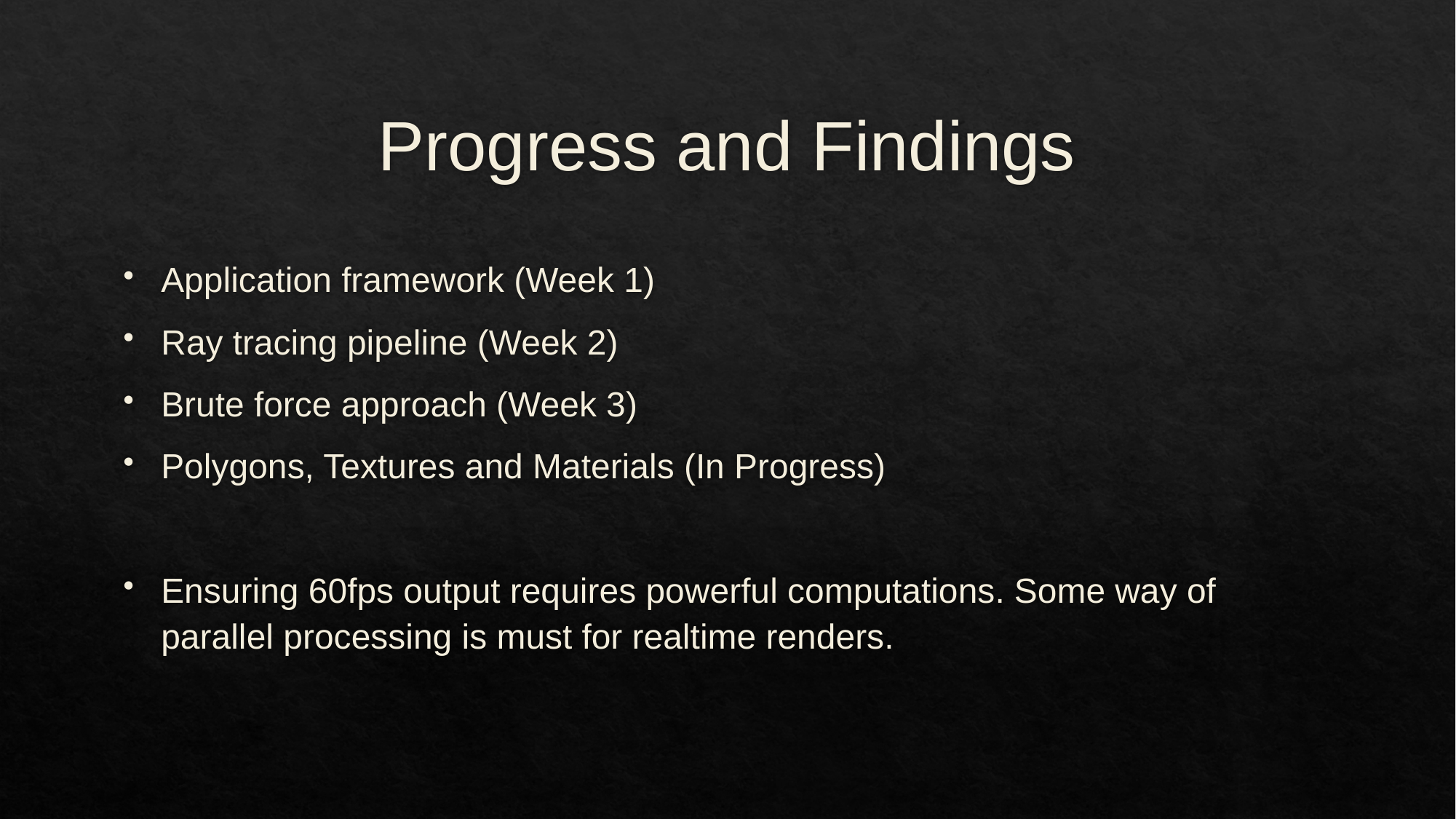

# Progress and Findings
Application framework (Week 1)
Ray tracing pipeline (Week 2)
Brute force approach (Week 3)
Polygons, Textures and Materials (In Progress)

Ensuring 60fps output requires powerful computations. Some way of parallel processing is must for realtime renders.